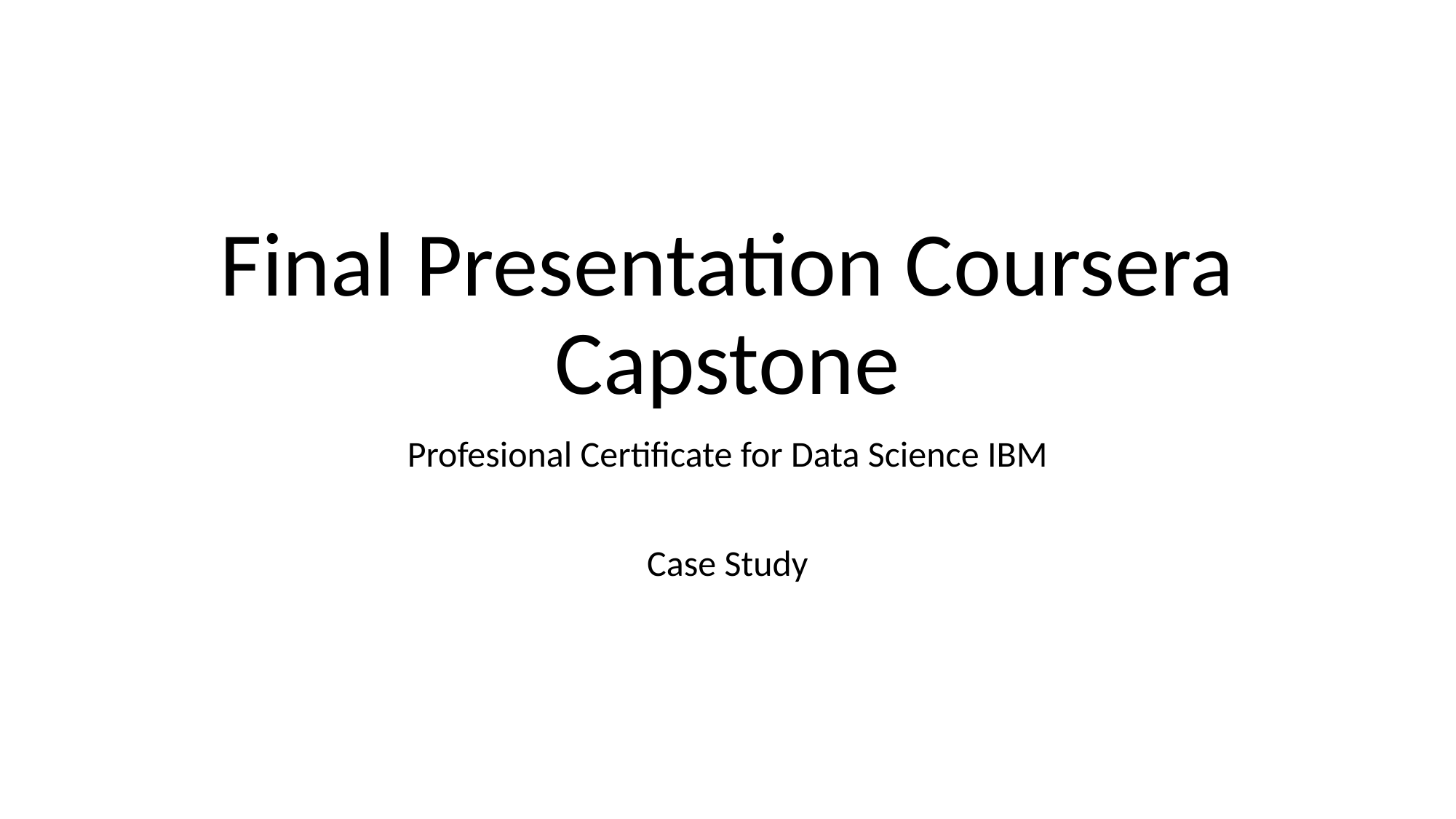

# Final Presentation Coursera Capstone
Profesional Certificate for Data Science IBM

Case Study